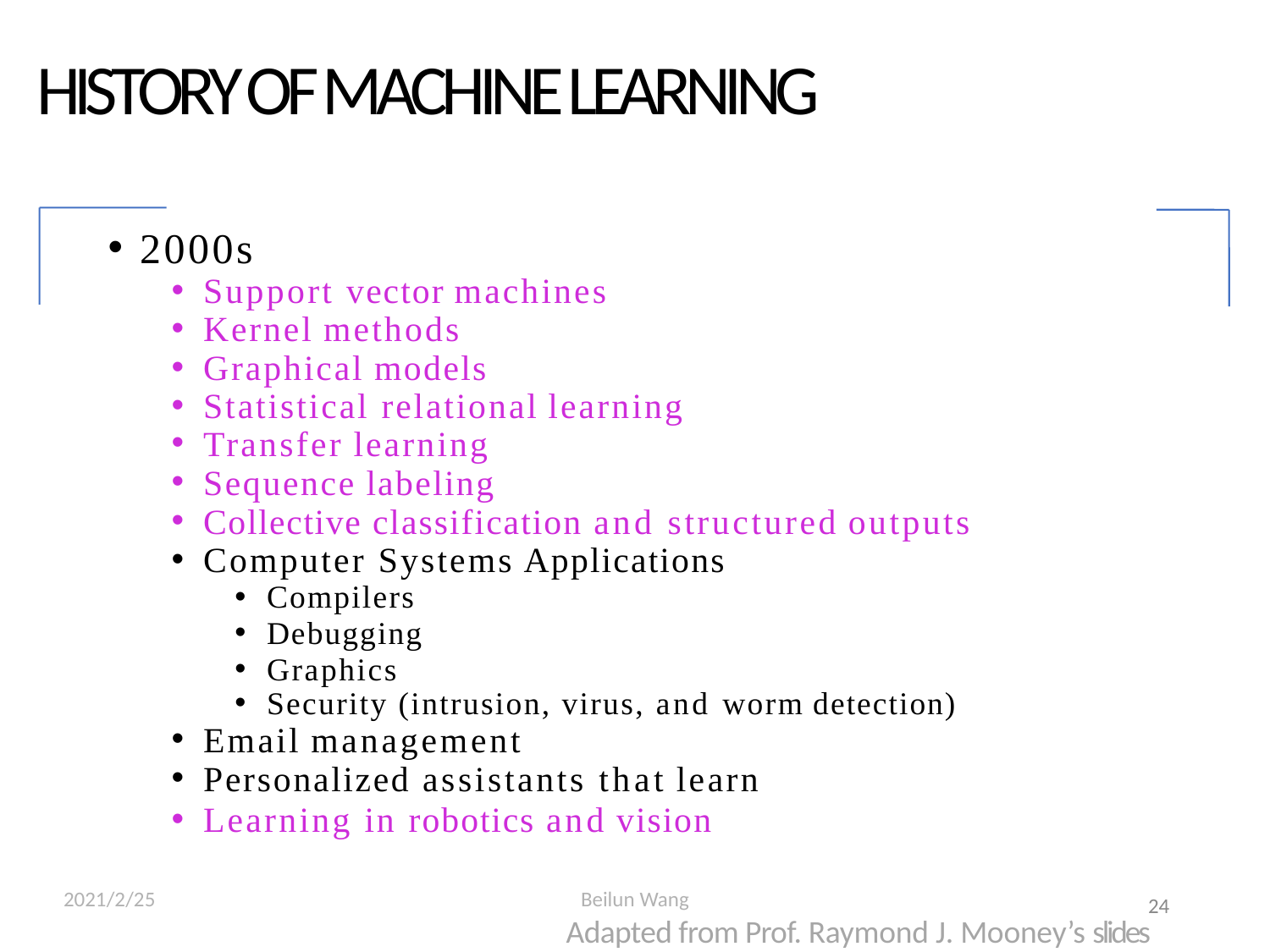

HISTORY OF MACHINE LEARNING
2000s
Support vector machines
Kernel methods
Graphical models
Statistical relational learning
Transfer learning
Sequence labeling
Collective classification and structured outputs
Computer Systems Applications
Compilers
Debugging
Graphics
Security (intrusion, virus, and worm detection)
Email management
Personalized assistants that learn
Learning in robotics and vision
2021/2/25
Beilun Wang
24
Adapted from Prof. Raymond J. Mooney’s slides